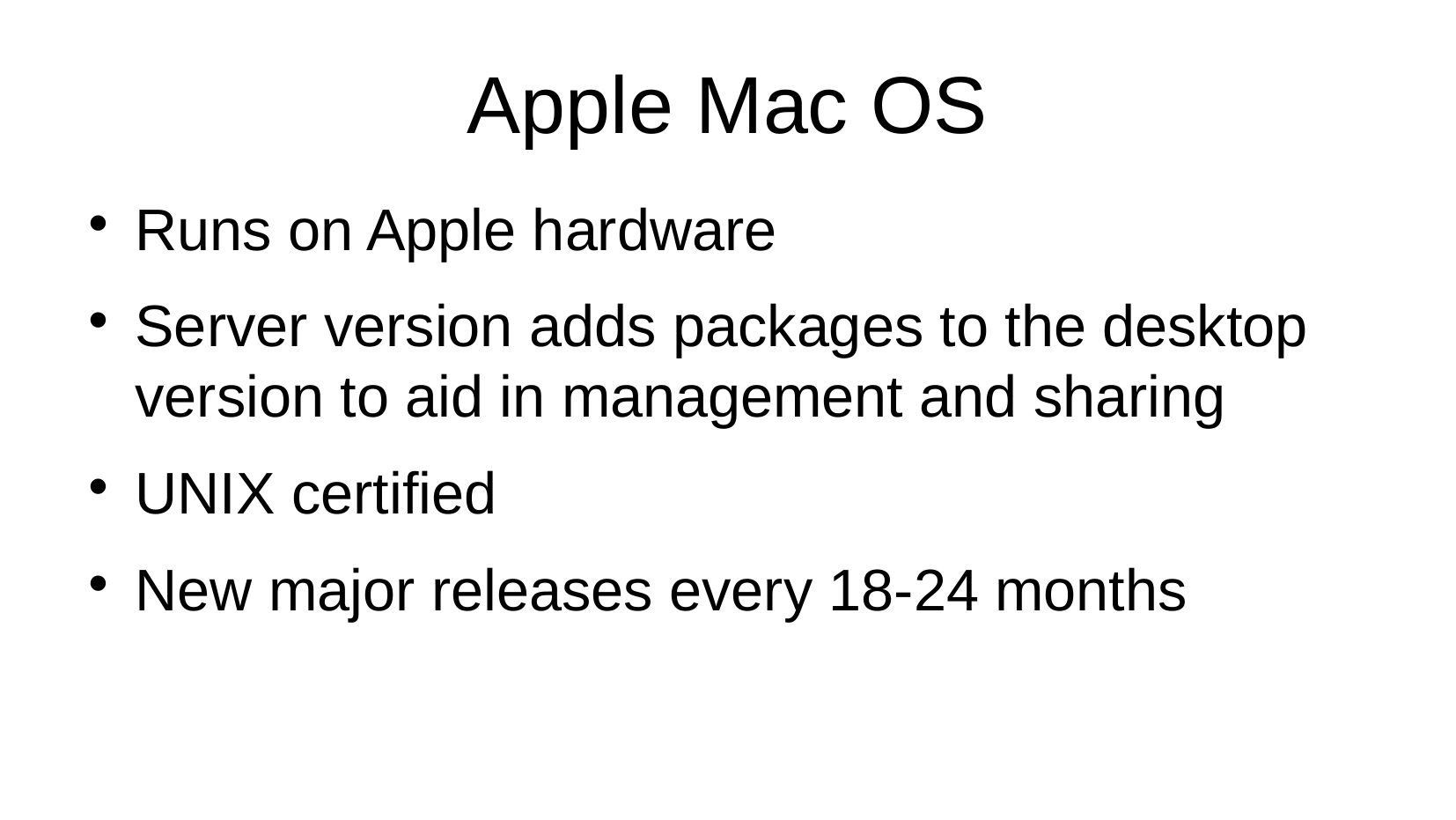

# Apple Mac OS
Runs on Apple hardware
Server version adds packages to the desktop version to aid in management and sharing
UNIX certified
New major releases every 18-24 months